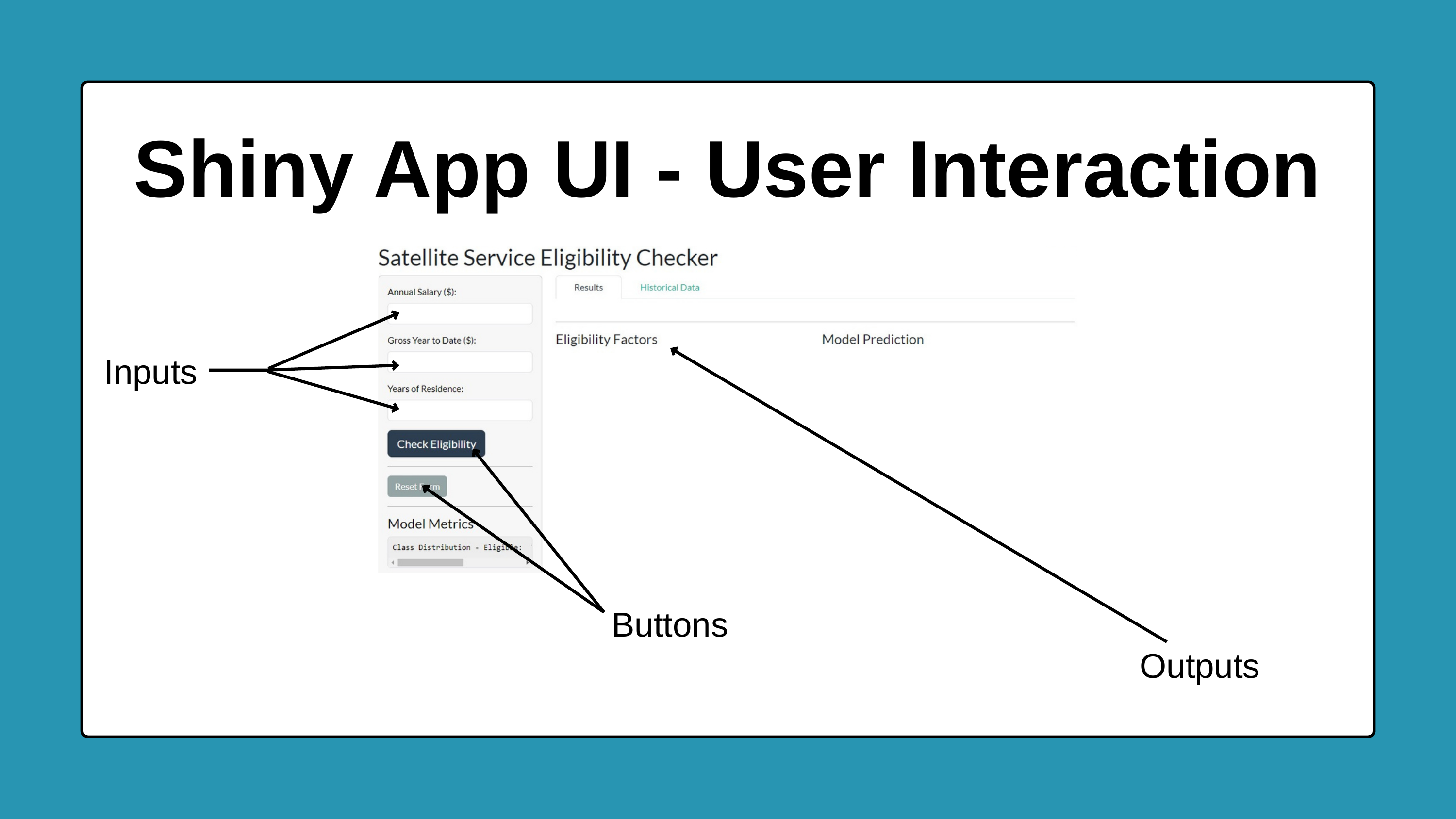

Shiny App UI - User Interaction

Inputs

Buttons
Outputs